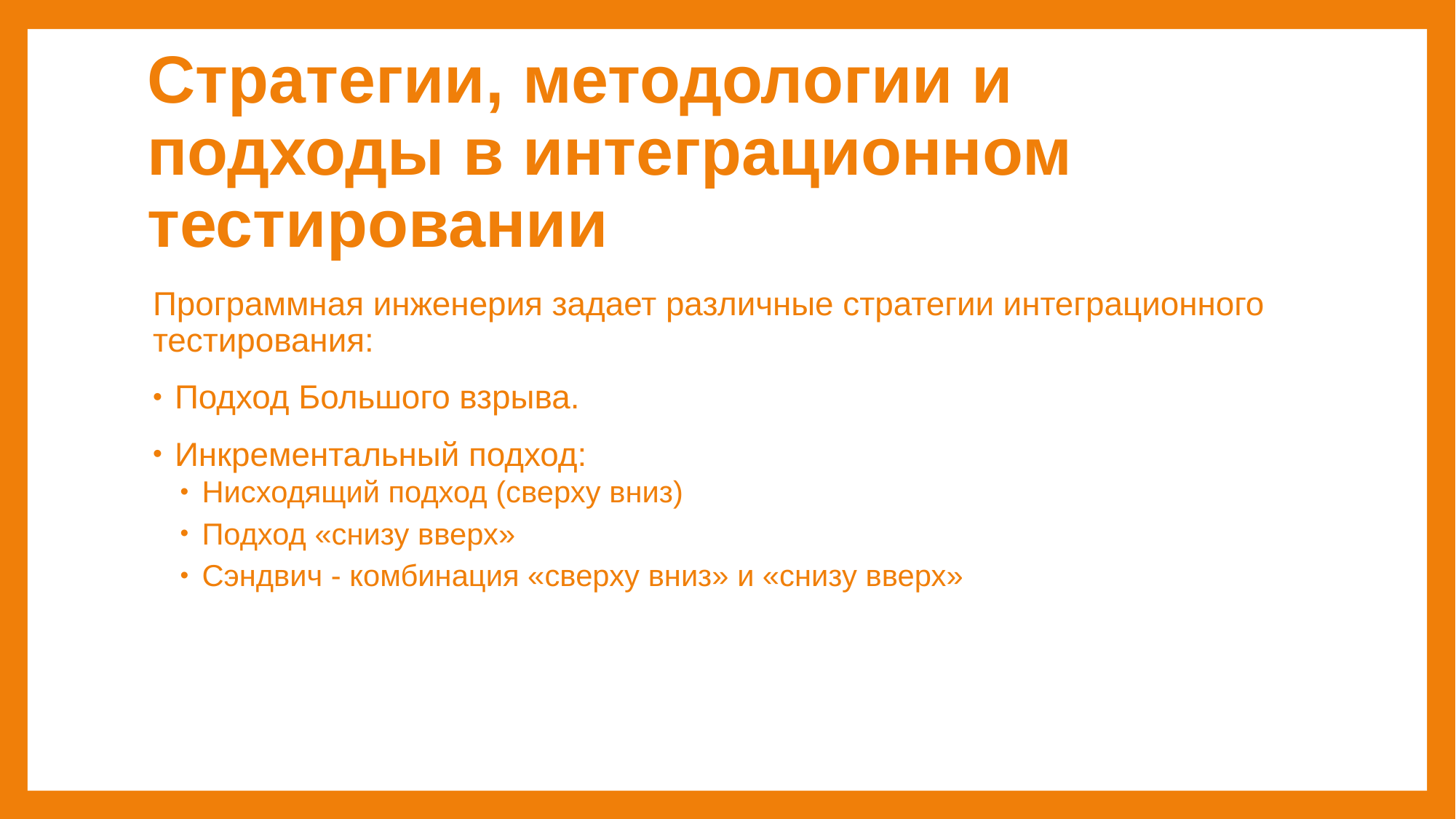

# Стратегии, методологии и подходы в интеграционном тестировании
Программная инженерия задает различные стратегии интеграционного тестирования:
Подход Большого взрыва.
Инкрементальный подход:
Нисходящий подход (сверху вниз)
Подход «снизу вверх»
Сэндвич - комбинация «сверху вниз» и «снизу вверх»